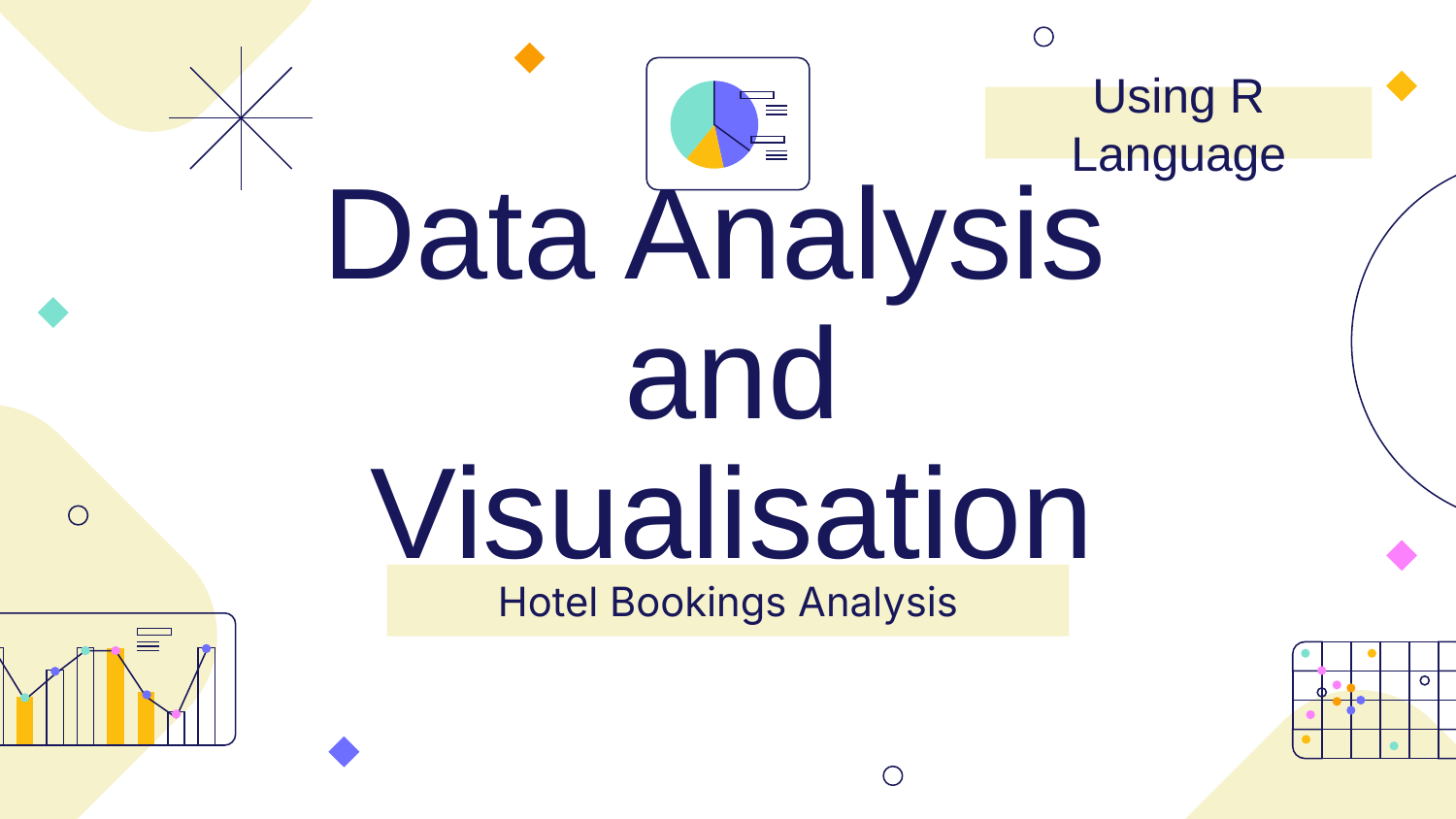

Using R Language
# Data Analysis
and Visualisation
Hotel Bookings Analysis